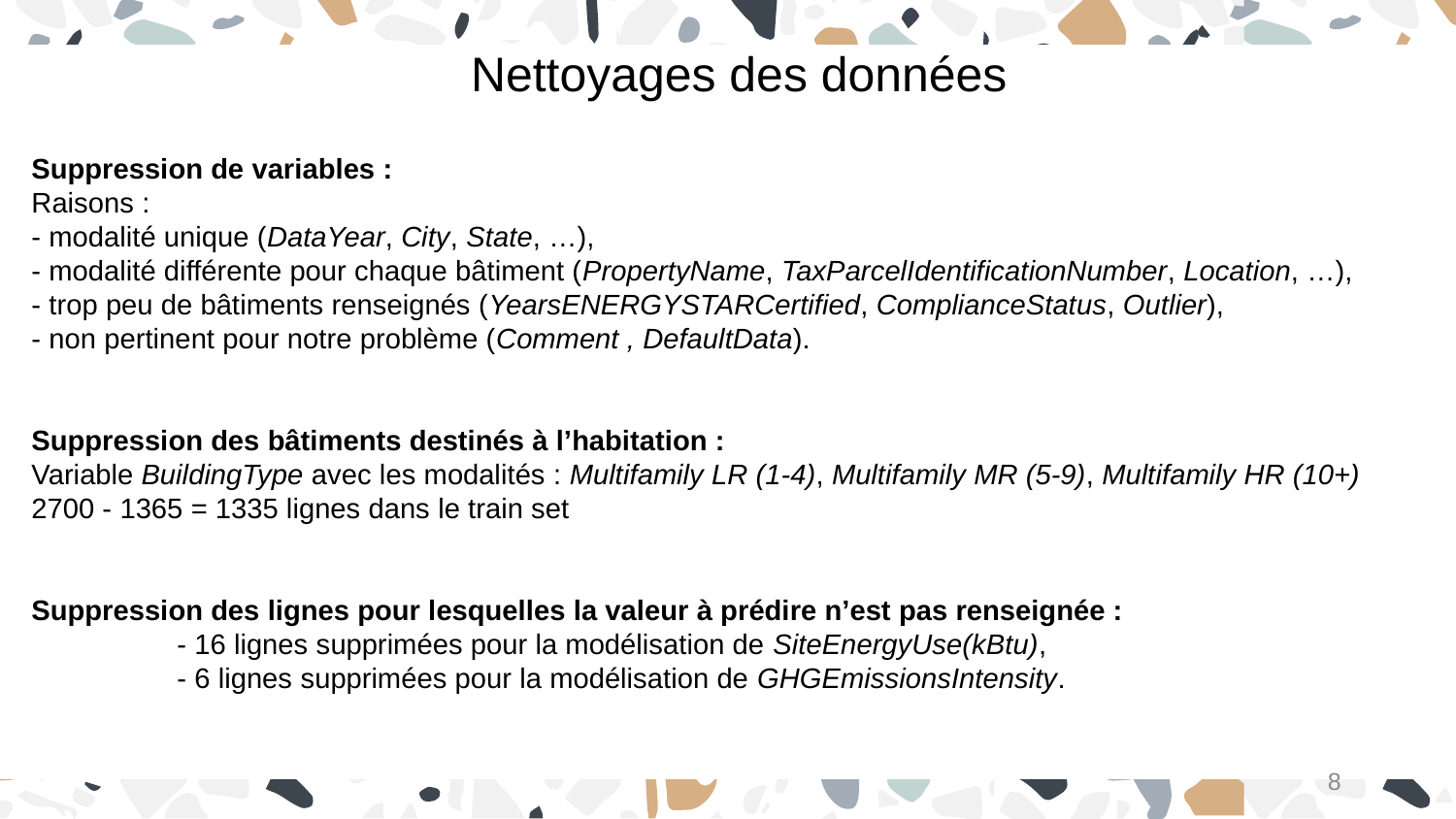

Nettoyages des données

Suppression de variables :
Raisons :
- modalité unique (DataYear, City, State, …),
- modalité différente pour chaque bâtiment (PropertyName, TaxParcelIdentificationNumber, Location, …),
- trop peu de bâtiments renseignés (YearsENERGYSTARCertified, ComplianceStatus, Outlier),
- non pertinent pour notre problème (Comment , DefaultData).

Suppression des bâtiments destinés à l’habitation :
Variable BuildingType avec les modalités : Multifamily LR (1-4), Multifamily MR (5-9), Multifamily HR (10+)
2700 - 1365 = 1335 lignes dans le train set

Suppression des lignes pour lesquelles la valeur à prédire n’est pas renseignée :
	- 16 lignes supprimées pour la modélisation de SiteEnergyUse(kBtu),
	- 6 lignes supprimées pour la modélisation de GHGEmissionsIntensity.

8